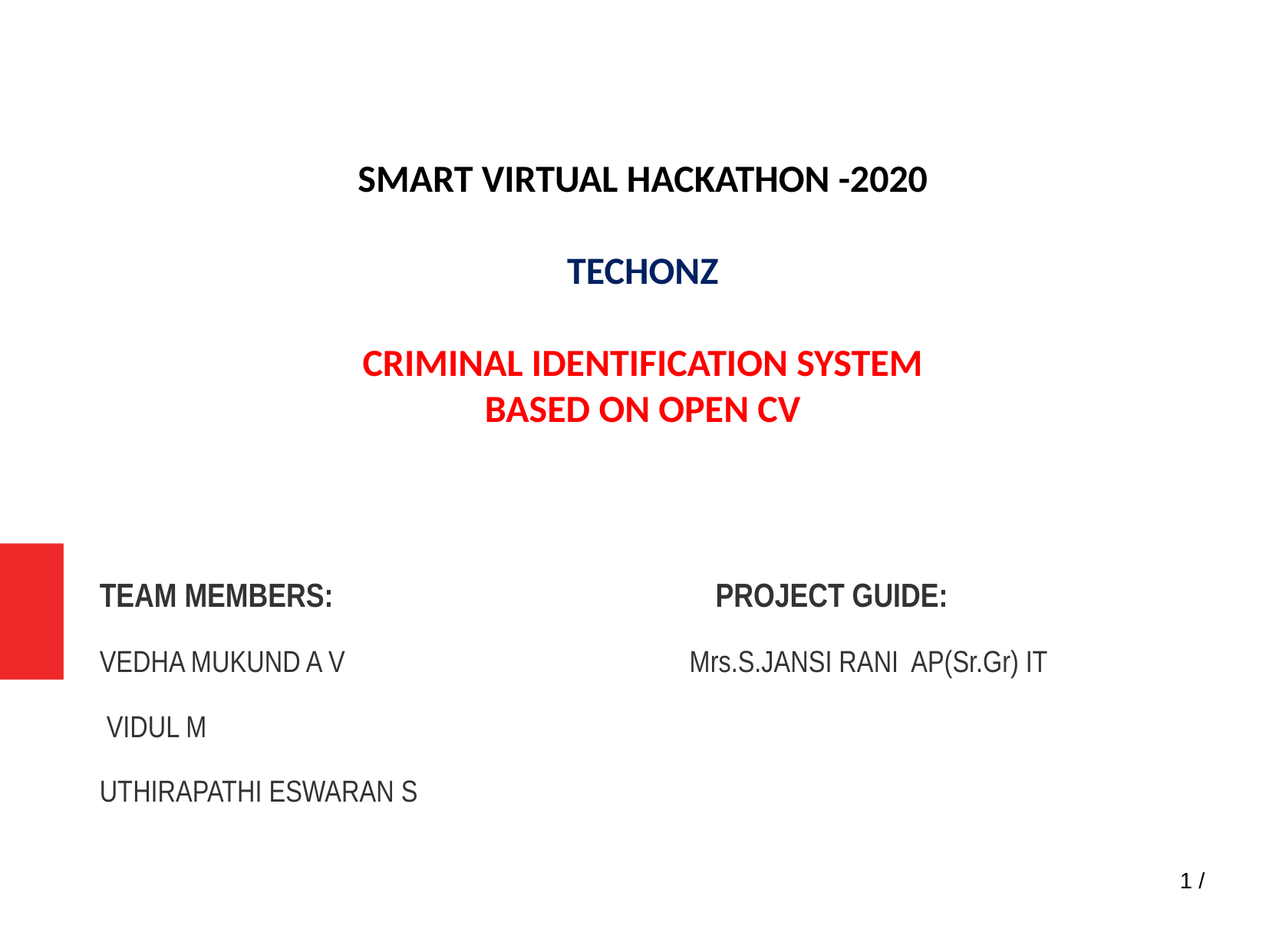

SMART VIRTUAL HACKATHON -2020
TECHONZ
CRIMINAL IDENTIFICATION SYSTEM
BASED ON OPEN CV
TEAM MEMBERS:                                                  PROJECT GUIDE:
VEDHA MUKUND A V                                                  Mrs.S.JANSI RANI  AP(Sr.Gr) IT
 VIDUL M
UTHIRAPATHI ESWARAN S
1 /